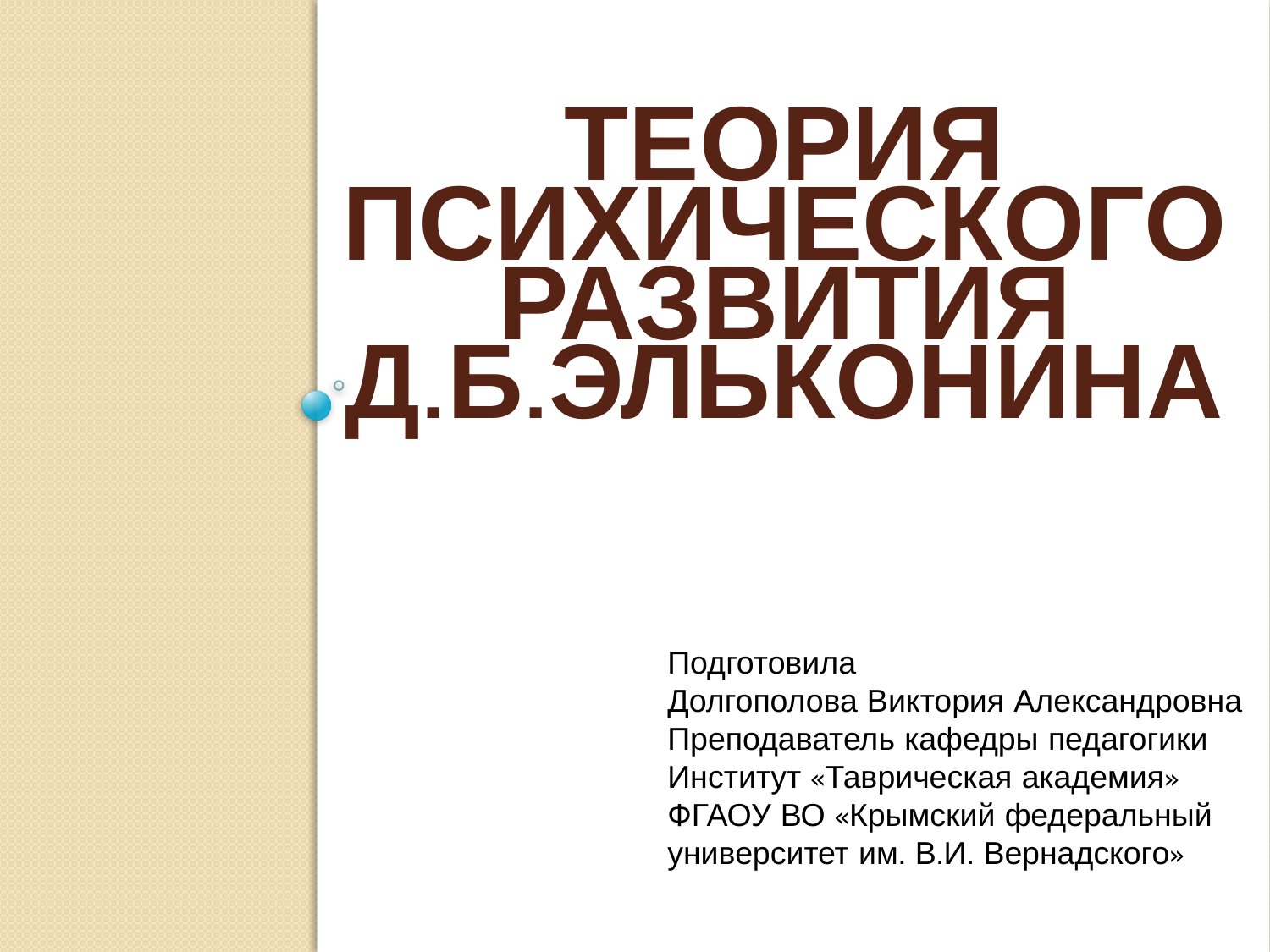

# Теория психического развития Д.б.Эльконина
Подготовила
Долгополова Виктория Александровна
Преподаватель кафедры педагогики
Институт «Таврическая академия»
ФГАОУ ВО «Крымский федеральный университет им. В.И. Вернадского»